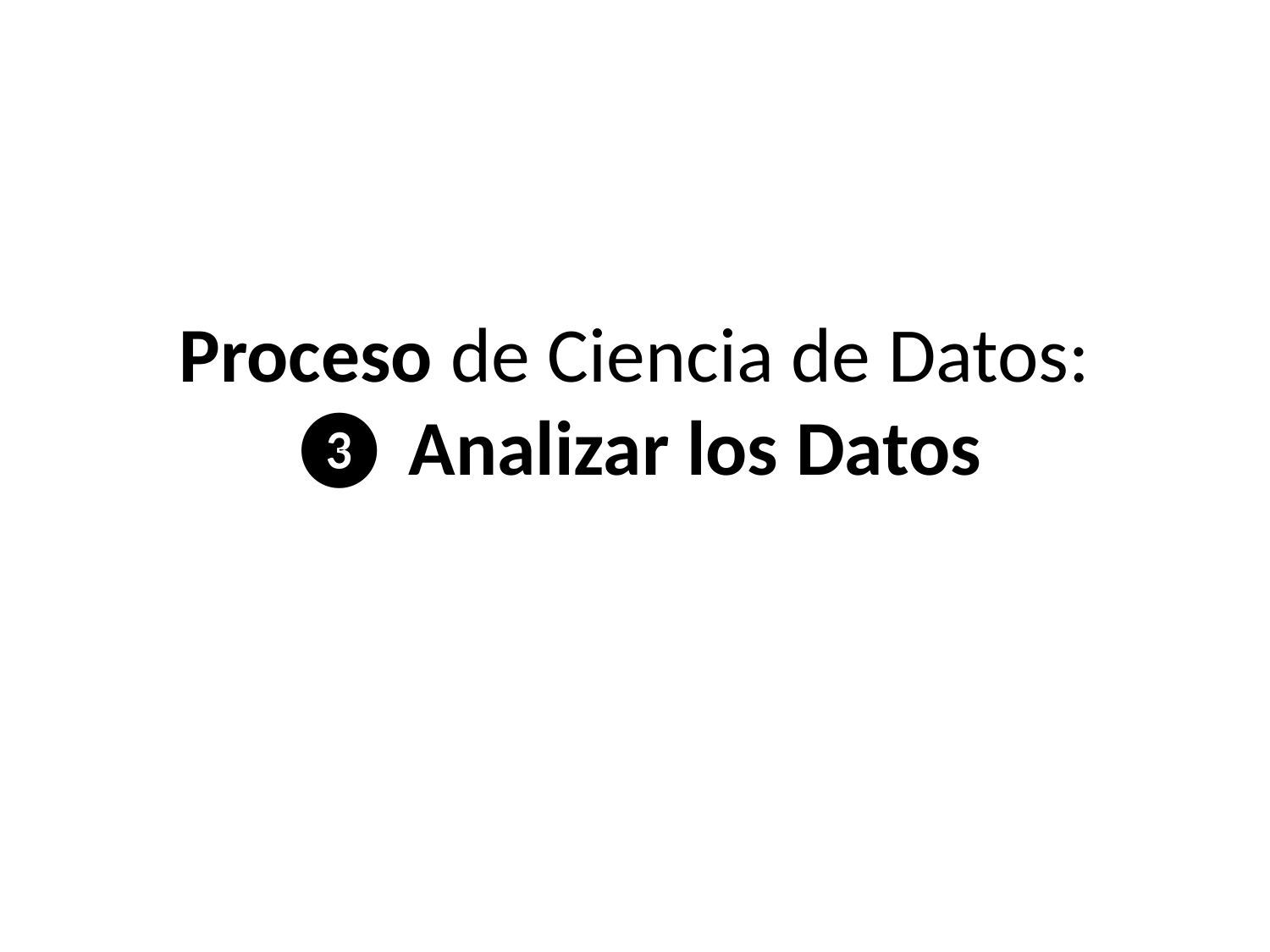

# Proceso de Ciencia de Datos: ❸ Analizar los Datos